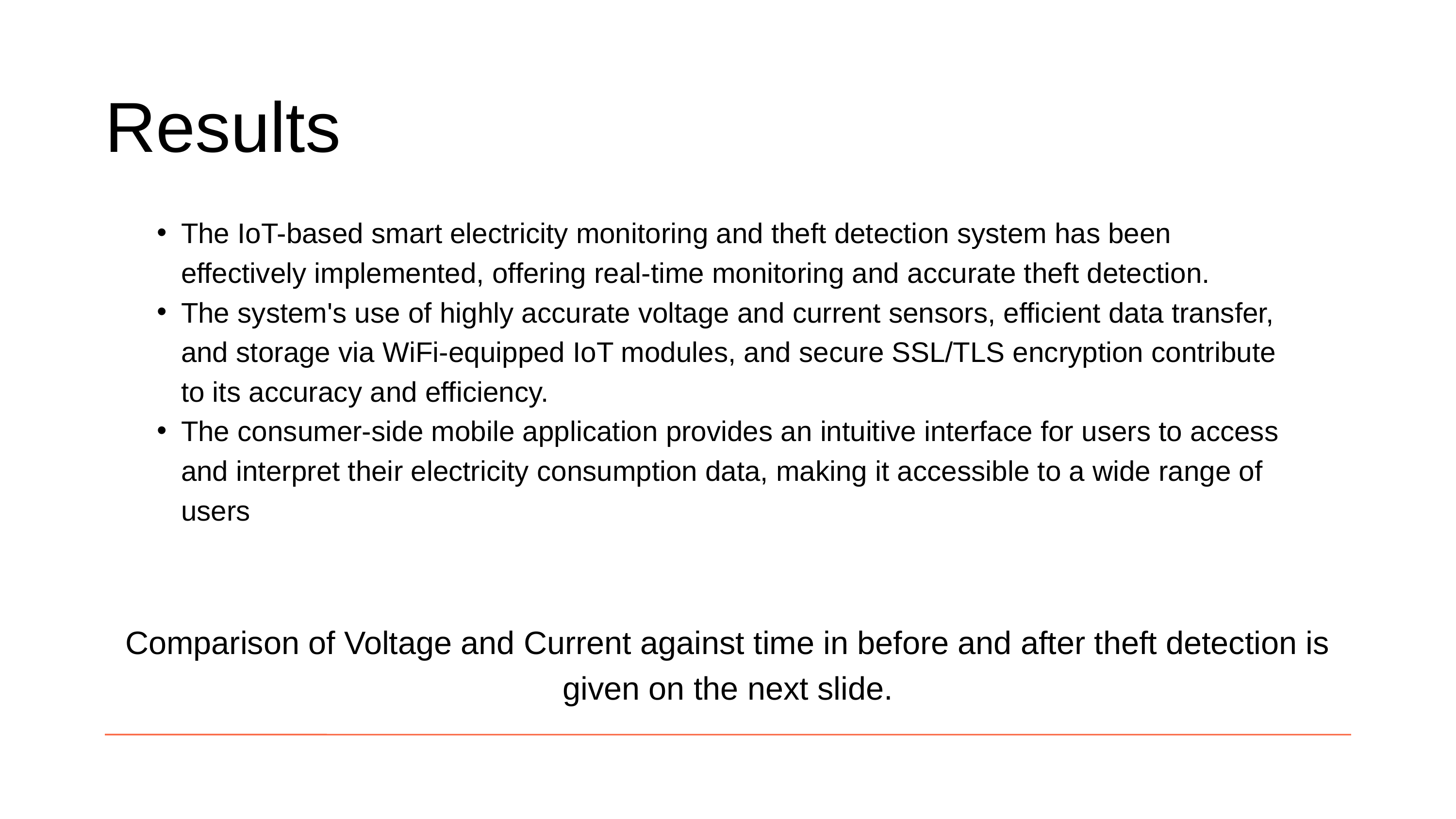

Results
The IoT-based smart electricity monitoring and theft detection system has been effectively implemented, offering real-time monitoring and accurate theft detection.
The system's use of highly accurate voltage and current sensors, efficient data transfer, and storage via WiFi-equipped IoT modules, and secure SSL/TLS encryption contribute to its accuracy and efficiency.
The consumer-side mobile application provides an intuitive interface for users to access and interpret their electricity consumption data, making it accessible to a wide range of users
Comparison of Voltage and Current against time in before and after theft detection is given on the next slide.